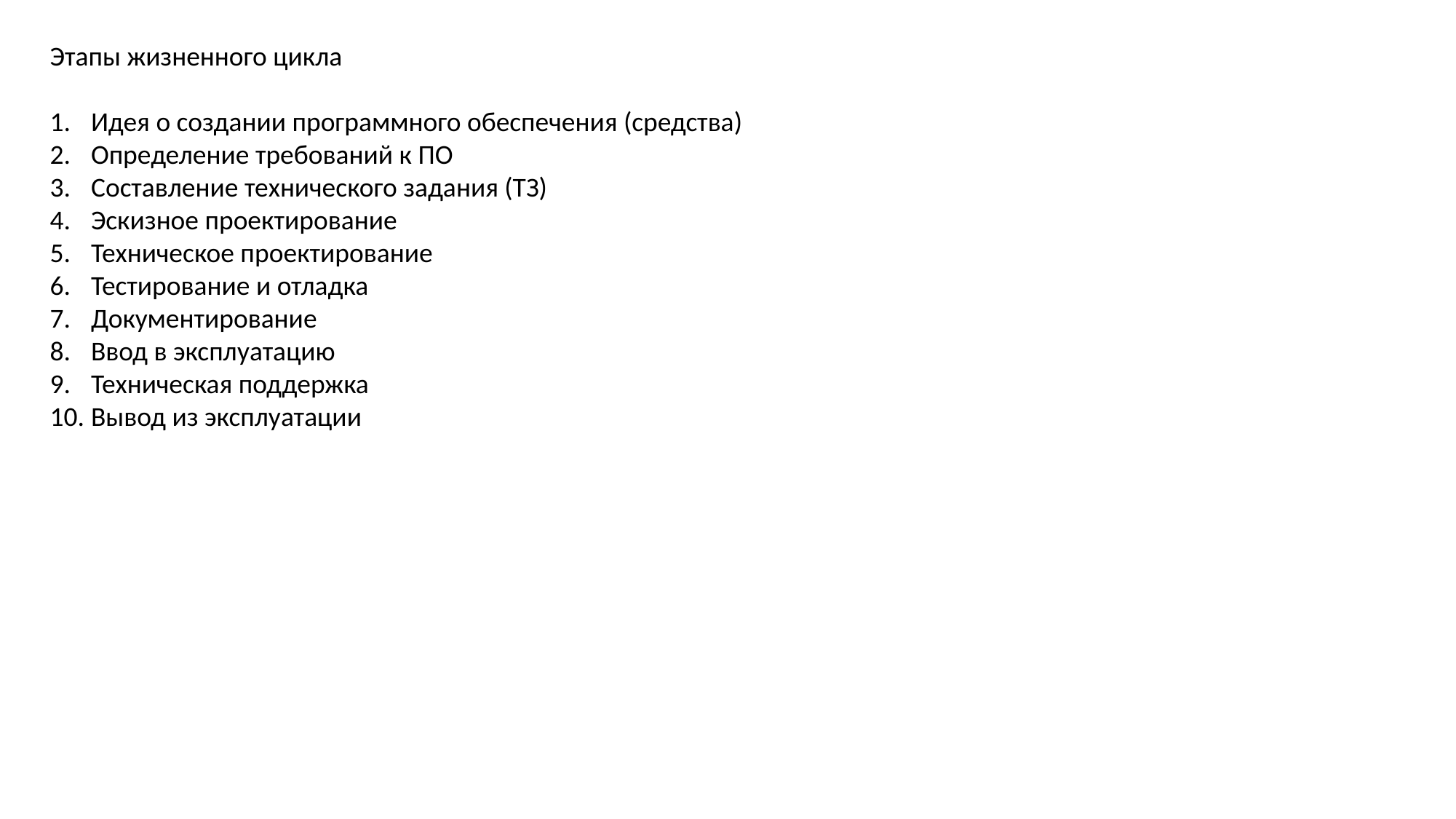

Этапы жизненного цикла

Идея о создании программного обеспечения (средства)
Определение требований к ПО
Составление технического задания (ТЗ)
Эскизное проектирование
Техническое проектирование
Тестирование и отладка
Документирование
Ввод в эксплуатацию
Техническая поддержка
Вывод из эксплуатации